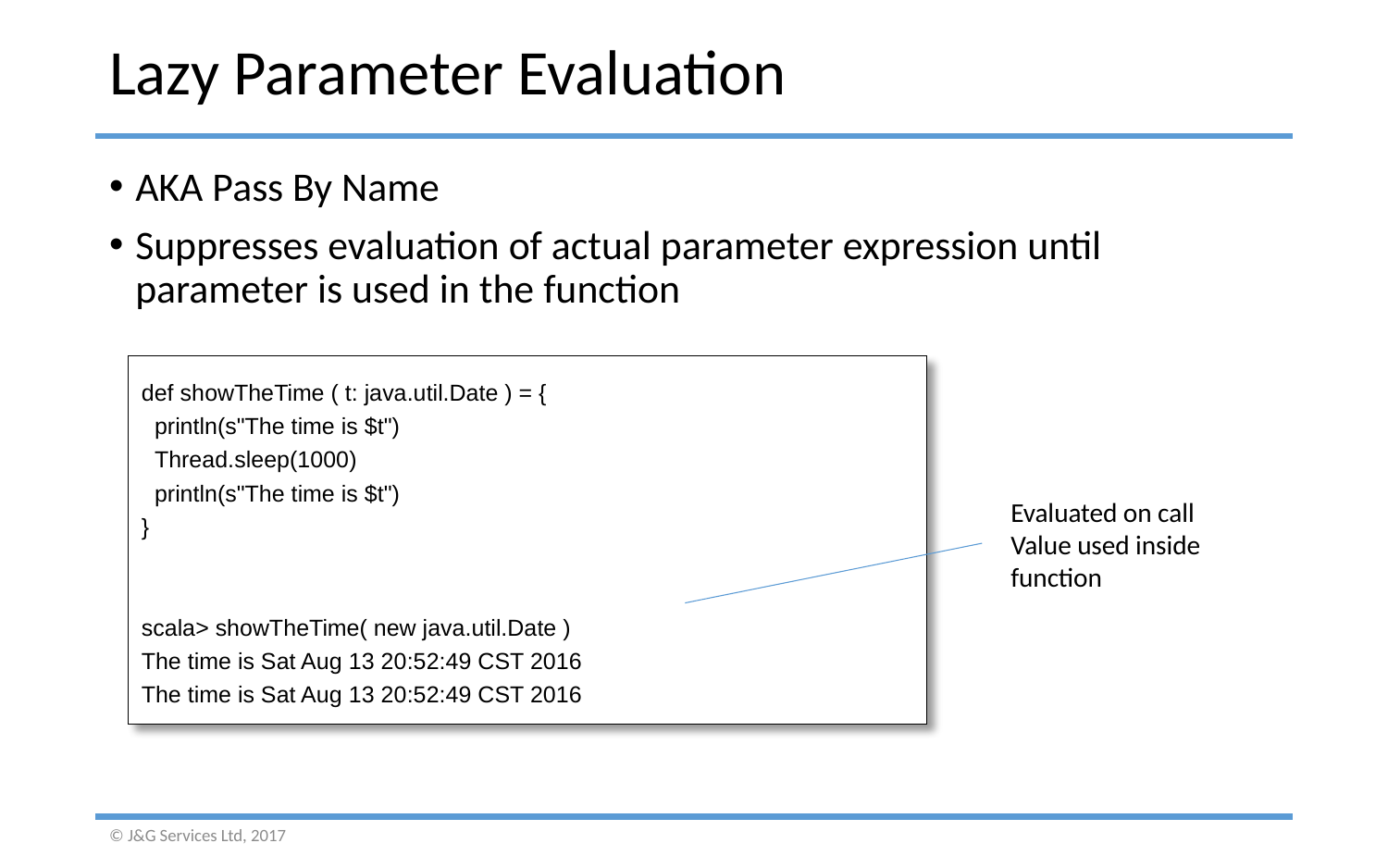

# Lazy Parameter Evaluation
AKA Pass By Name
Suppresses evaluation of actual parameter expression until parameter is used in the function
def showTheTime ( t: java.util.Date ) = {
  println(s"The time is $t")
  Thread.sleep(1000)
  println(s"The time is $t")
}

scala> showTheTime( new java.util.Date )
The time is Sat Aug 13 20:52:49 CST 2016
The time is Sat Aug 13 20:52:49 CST 2016
Evaluated on call
Value used inside
function